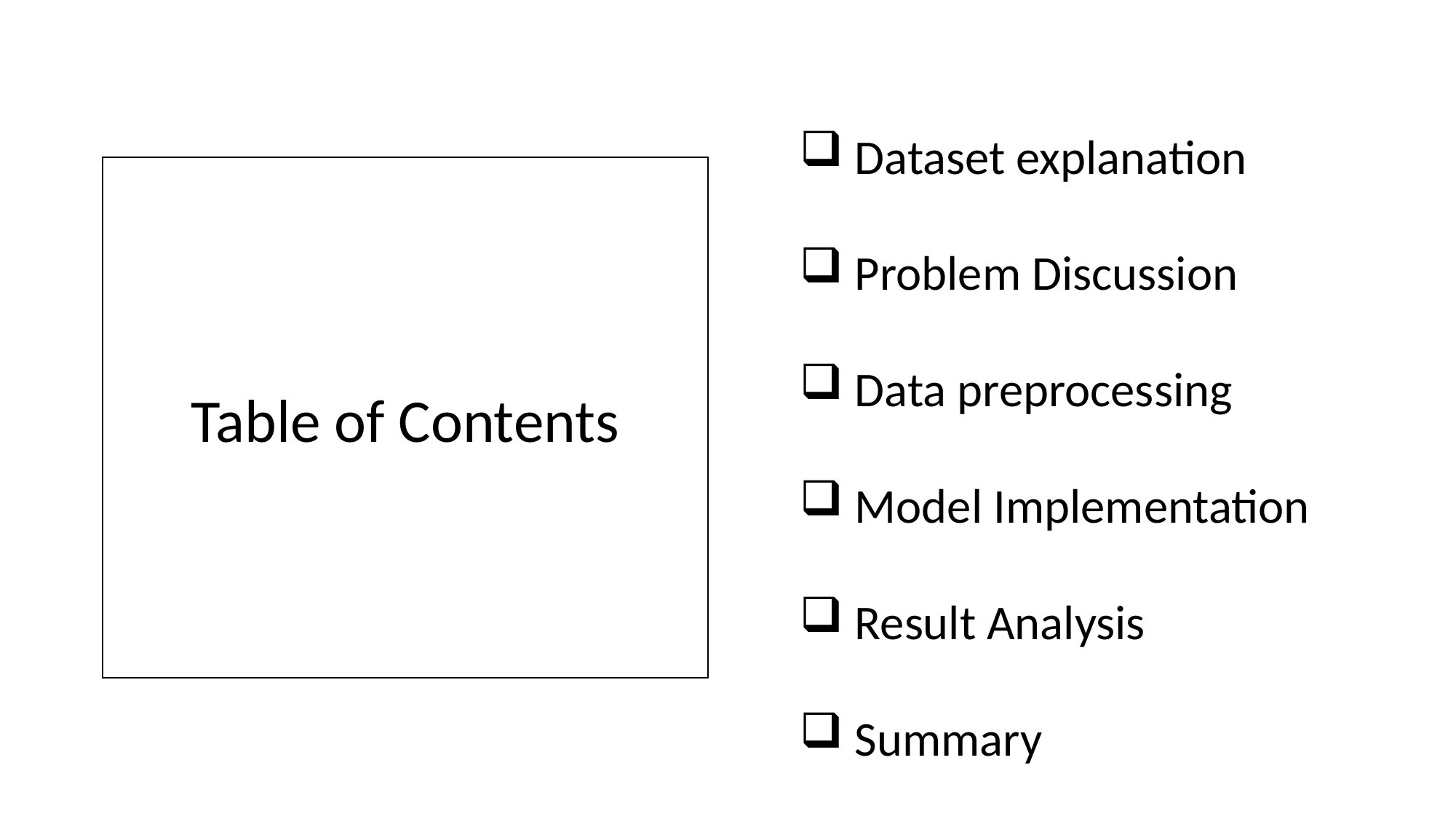

Dataset explanation
Problem Discussion
Data preprocessing
Model Implementation
Result Analysis
Summary

Table of Contents